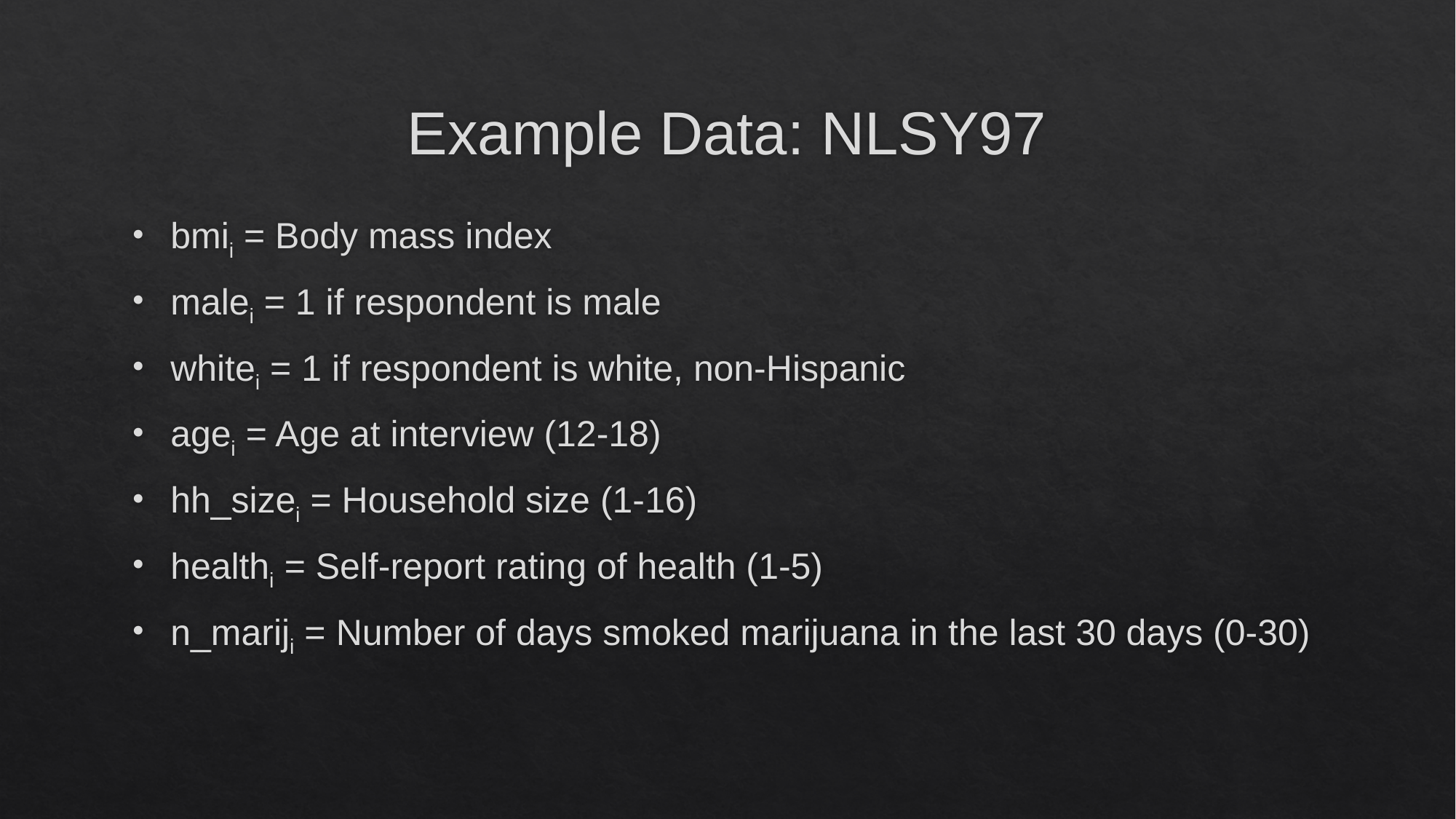

# Example Data: NLSY97
bmii = Body mass index
malei = 1 if respondent is male
whitei = 1 if respondent is white, non-Hispanic
agei = Age at interview (12-18)
hh_sizei = Household size (1-16)
healthi = Self-report rating of health (1-5)
n_mariji = Number of days smoked marijuana in the last 30 days (0-30)